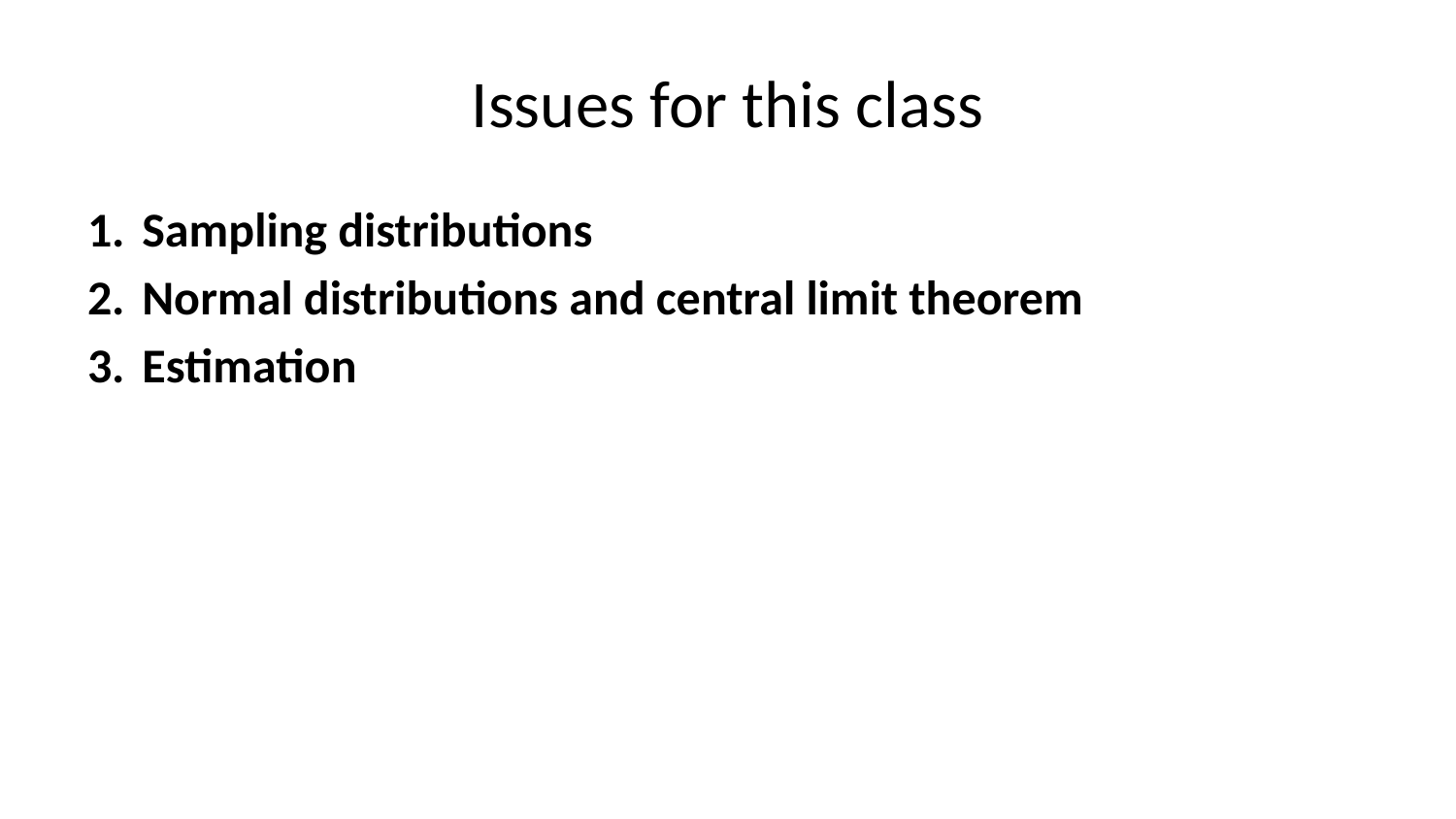

# Issues for this class
Sampling distributions
Normal distributions and central limit theorem
Estimation